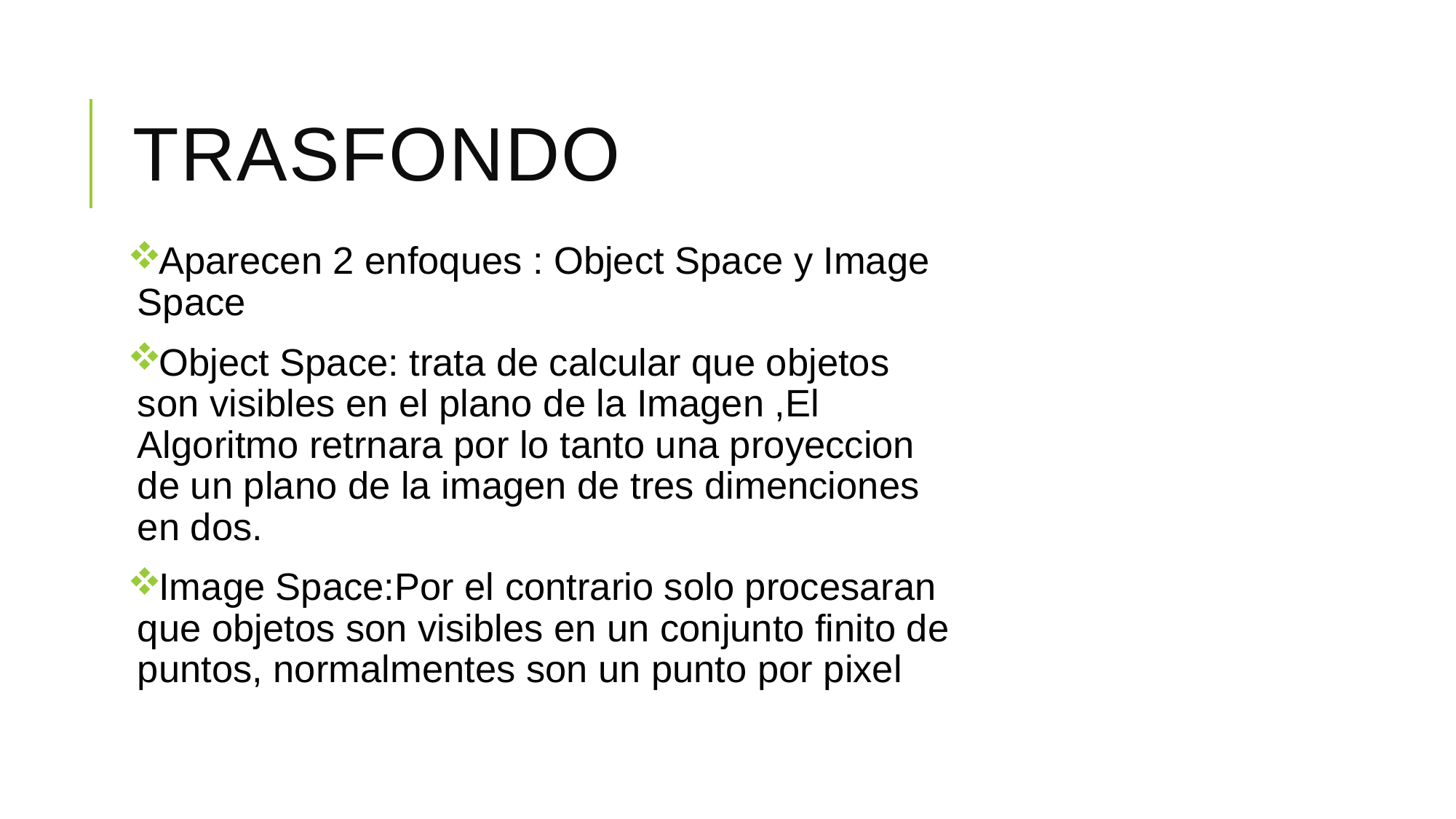

# Trasfondo
Aparecen 2 enfoques : Object Space y Image Space
Object Space: trata de calcular que objetos son visibles en el plano de la Imagen ,El Algoritmo retrnara por lo tanto una proyeccion de un plano de la imagen de tres dimenciones en dos.
Image Space:Por el contrario solo procesaran que objetos son visibles en un conjunto finito de puntos, normalmentes son un punto por pixel